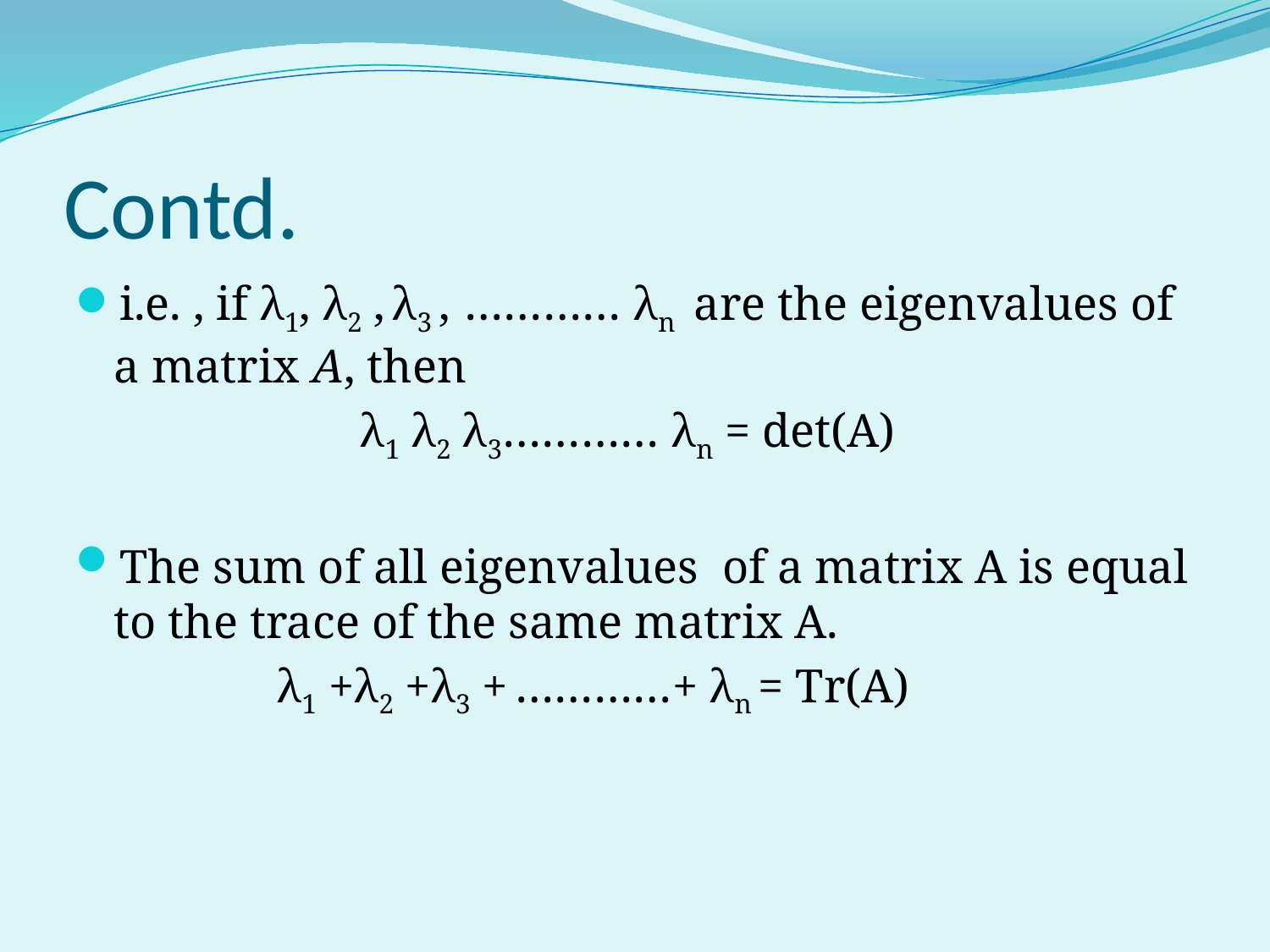

# Contd.
i.e. , if λ1, λ2 , λ3 ,  ………… λn  are the eigenvalues of a matrix A, then
                        λ1 λ2 λ3………… λn = det(A)

The sum of all eigenvalues  of a matrix A is equal to the trace of the same matrix A.
                 λ1 +λ2 +λ3 + …………+ λn = Tr(A)